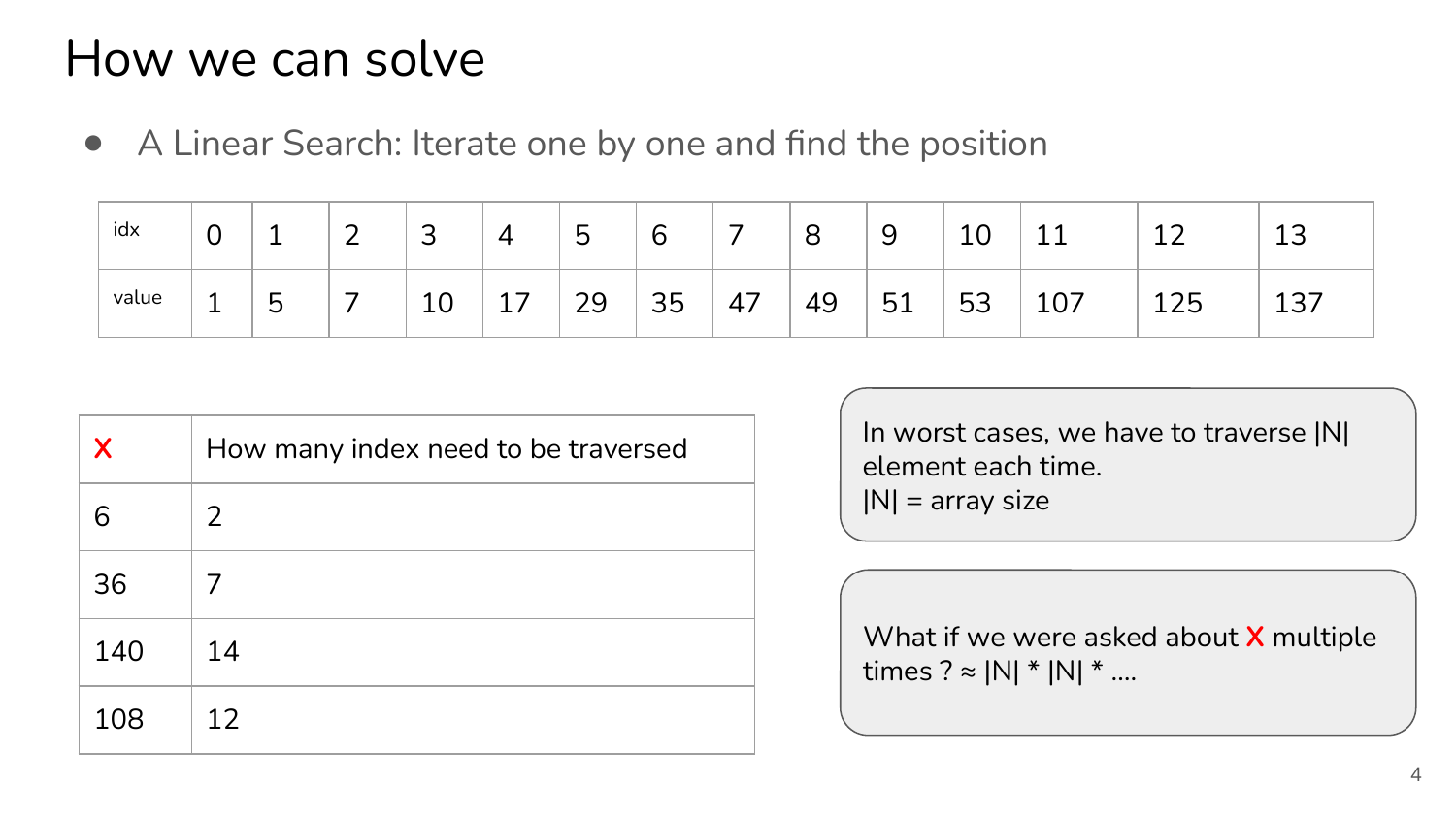

# How we can solve
A Linear Search: Iterate one by one and find the position
| idx | 0 | 1 | 2 | 3 | 4 | 5 | 6 | 7 | 8 | 9 | 10 | 11 | 12 | 13 |
| --- | --- | --- | --- | --- | --- | --- | --- | --- | --- | --- | --- | --- | --- | --- |
| value | 1 | 5 | 7 | 10 | 17 | 29 | 35 | 47 | 49 | 51 | 53 | 107 | 125 | 137 |
In worst cases, we have to traverse |N| element each time.
|N| = array size
| X | How many index need to be traversed |
| --- | --- |
| 6 | 2 |
| 36 | 7 |
| 140 | 14 |
| 108 | 12 |
What if we were asked about X multiple times ? ≈ |N| * |N| * ….
4